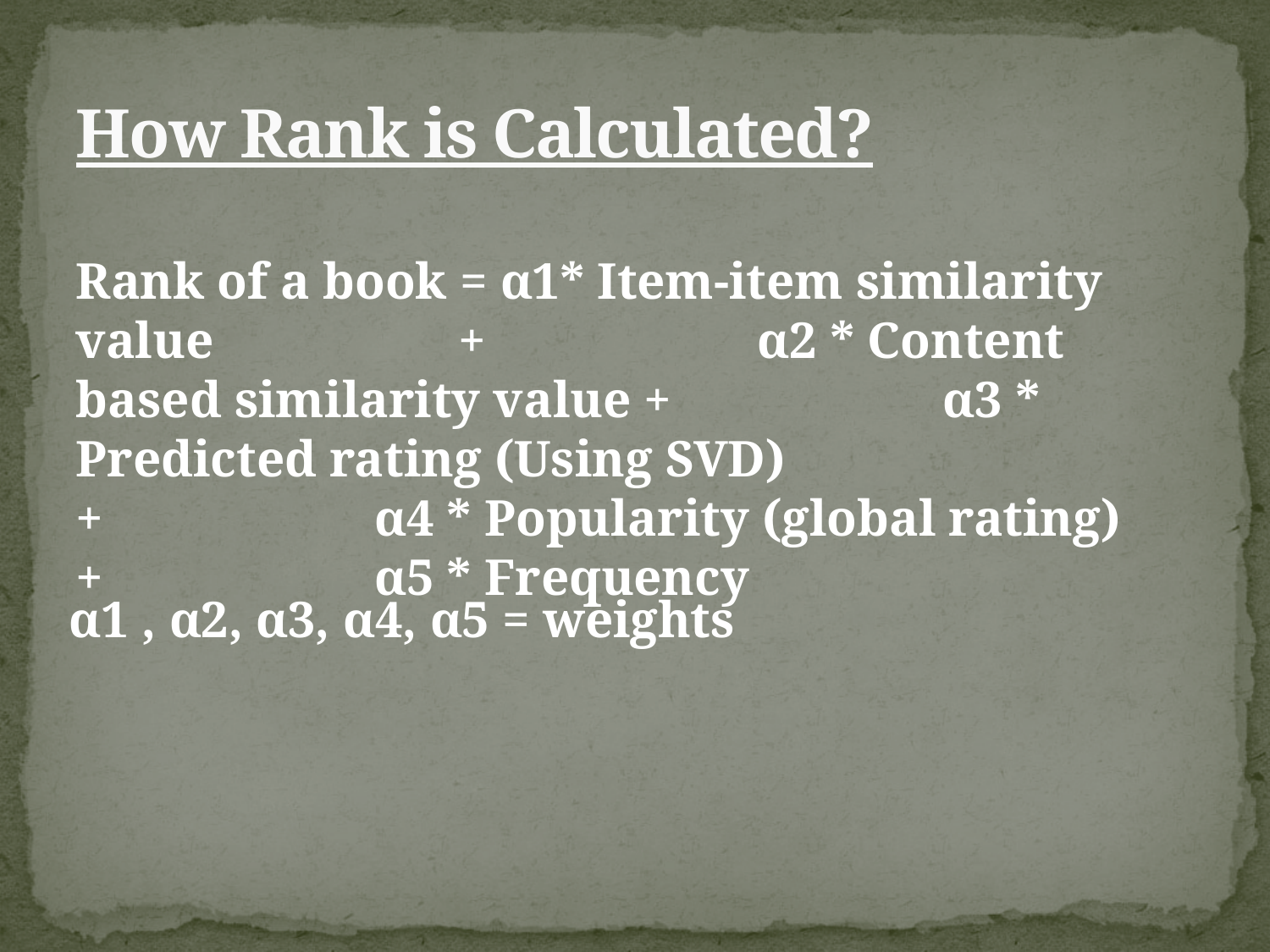

How Rank is Calculated?
Rank of a book = α1* Item-item similarity value                   +                     α2 * Content based similarity value +                     α3 * Predicted rating (Using SVD)
+                     α4 * Popularity (global rating)
+                     α5 * Frequency
α1 , α2, α3, α4, α5 = weights